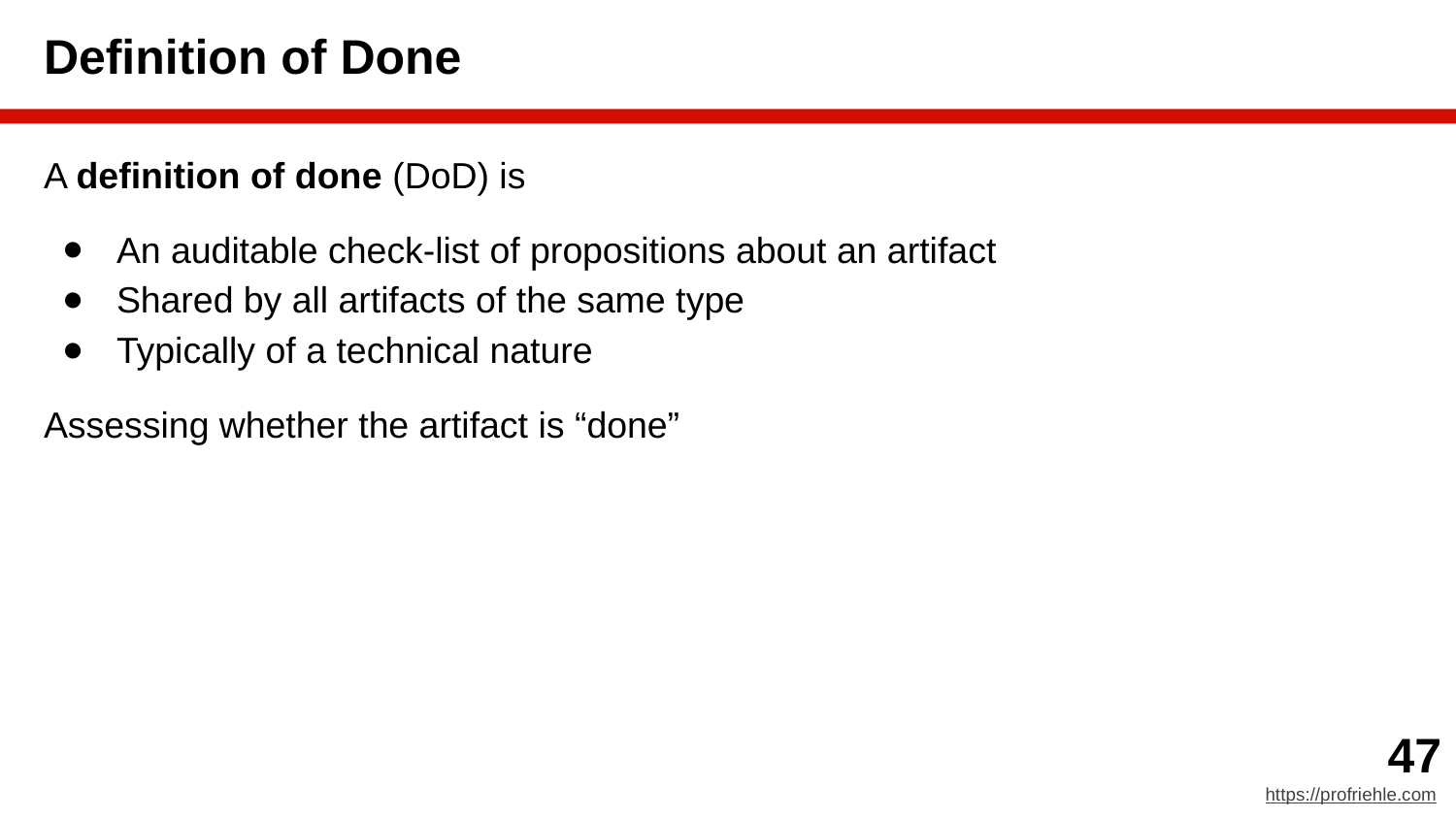

# Definition of Done
A definition of done (DoD) is
An auditable check-list of propositions about an artifact
Shared by all artifacts of the same type
Typically of a technical nature
Assessing whether the artifact is “done”

47
https://profriehle.com